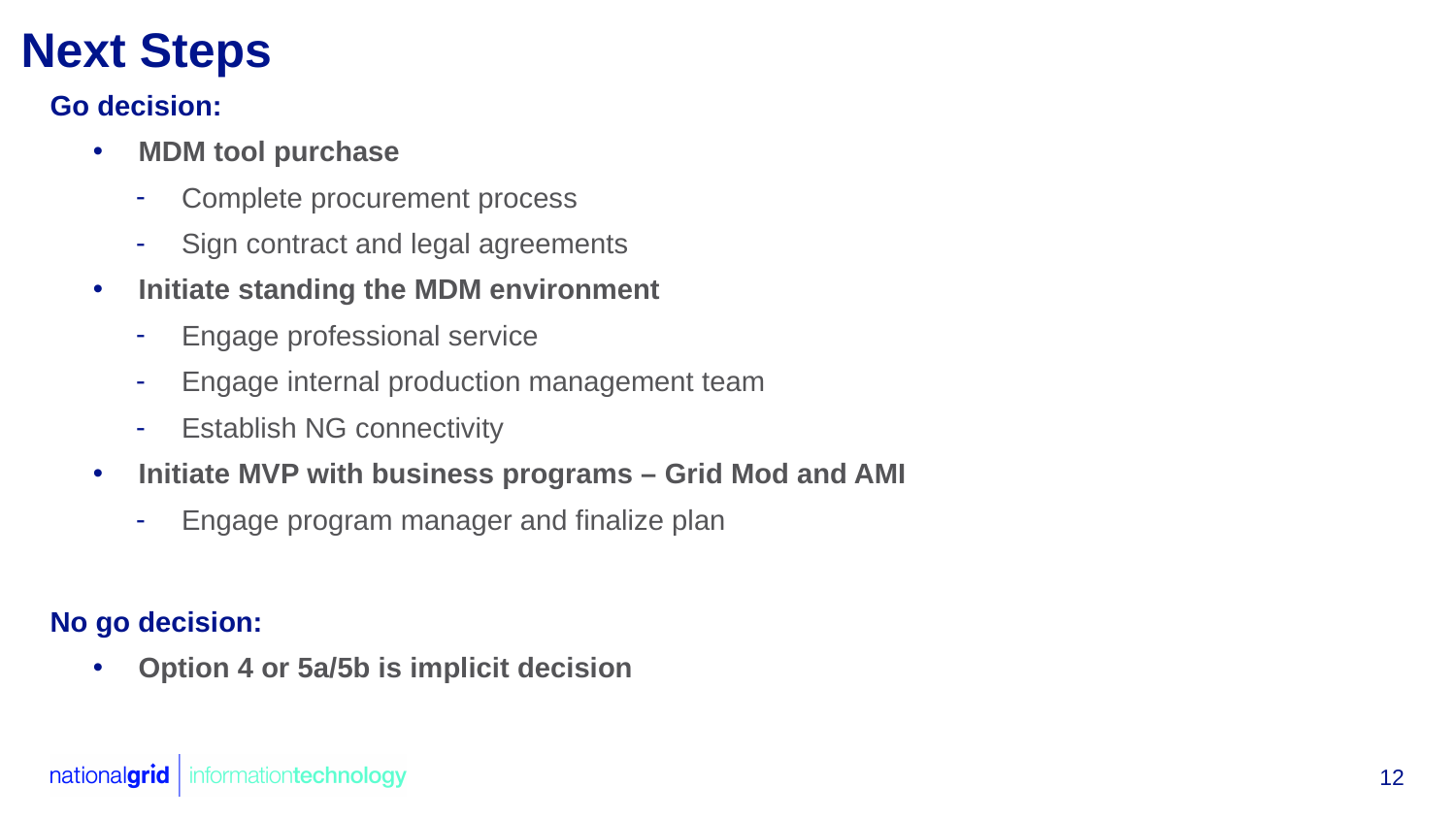

# Next Steps
Go decision:
MDM tool purchase
Complete procurement process
Sign contract and legal agreements
Initiate standing the MDM environment
Engage professional service
Engage internal production management team
Establish NG connectivity
Initiate MVP with business programs – Grid Mod and AMI
Engage program manager and finalize plan

No go decision:
Option 4 or 5a/5b is implicit decision